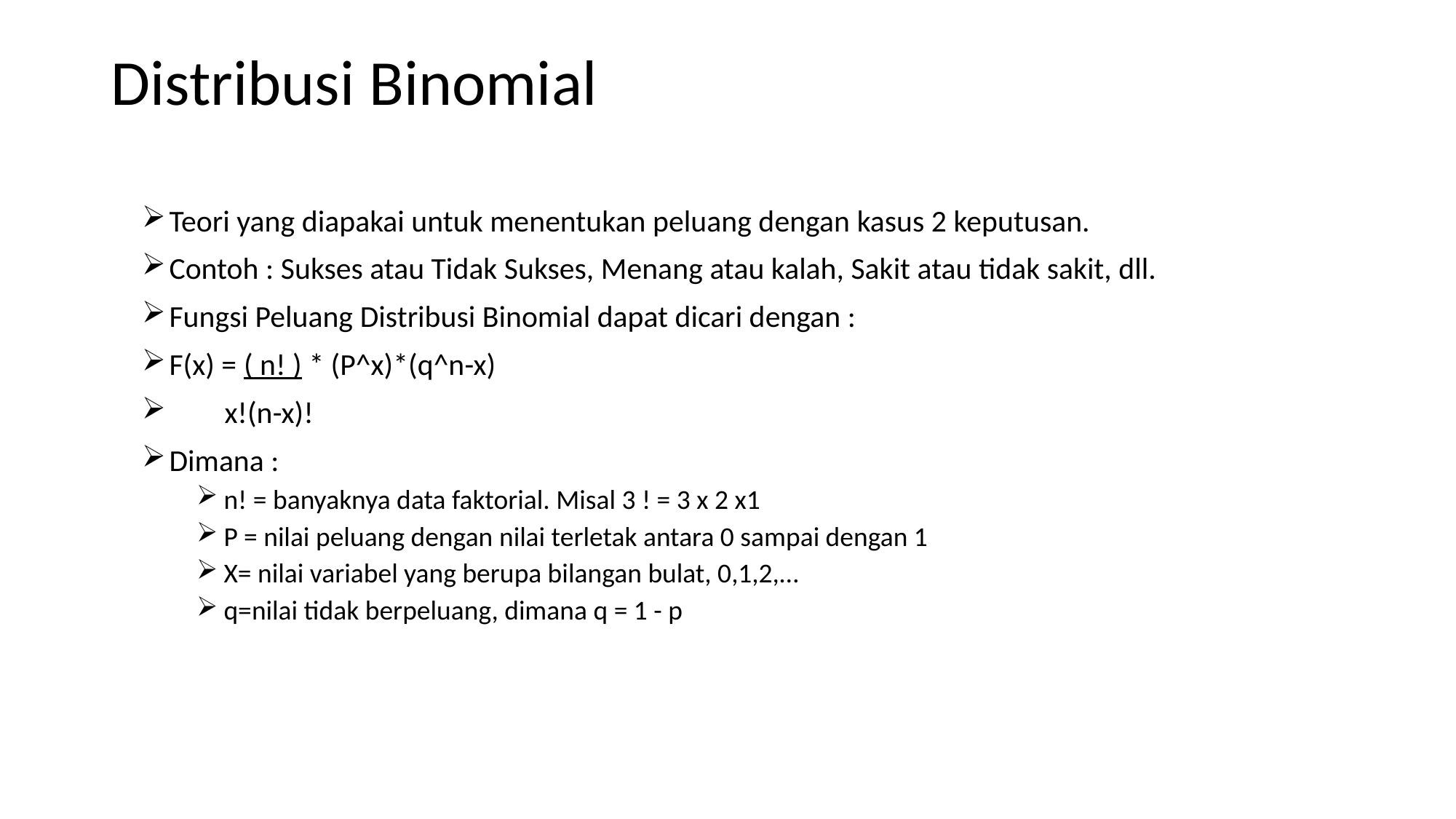

# Distribusi Binomial
Teori yang diapakai untuk menentukan peluang dengan kasus 2 keputusan.
Contoh : Sukses atau Tidak Sukses, Menang atau kalah, Sakit atau tidak sakit, dll.
Fungsi Peluang Distribusi Binomial dapat dicari dengan :
F(x) = ( n! ) * (P^x)*(q^n-x)
        x!(n-x)!
Dimana :
n! = banyaknya data faktorial. Misal 3 ! = 3 x 2 x1
P = nilai peluang dengan nilai terletak antara 0 sampai dengan 1
X= nilai variabel yang berupa bilangan bulat, 0,1,2,…
q=nilai tidak berpeluang, dimana q = 1 - p